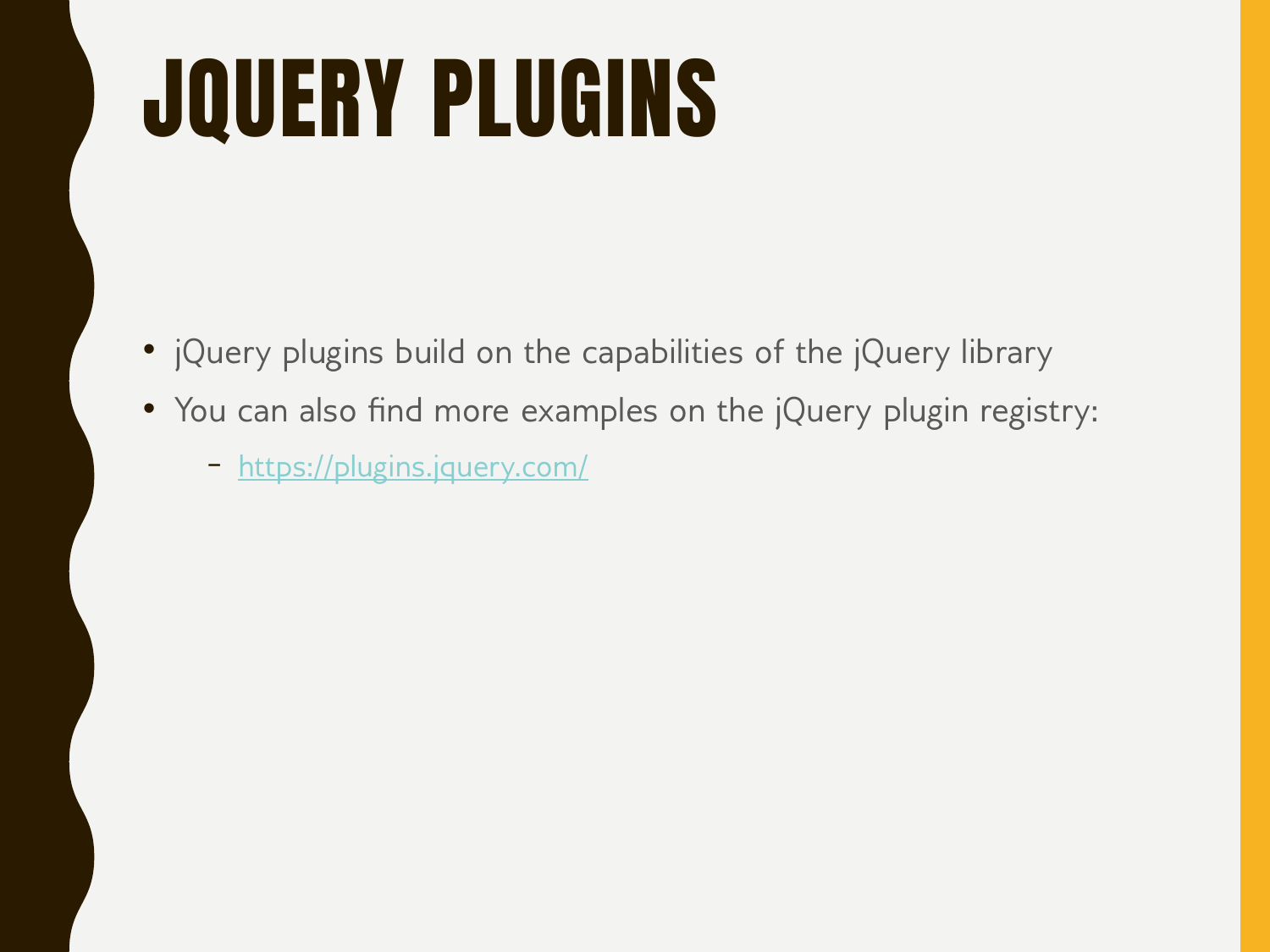

# Jquery plugins
jQuery plugins build on the capabilities of the jQuery library
You can also find more examples on the jQuery plugin registry:
https://plugins.jquery.com/